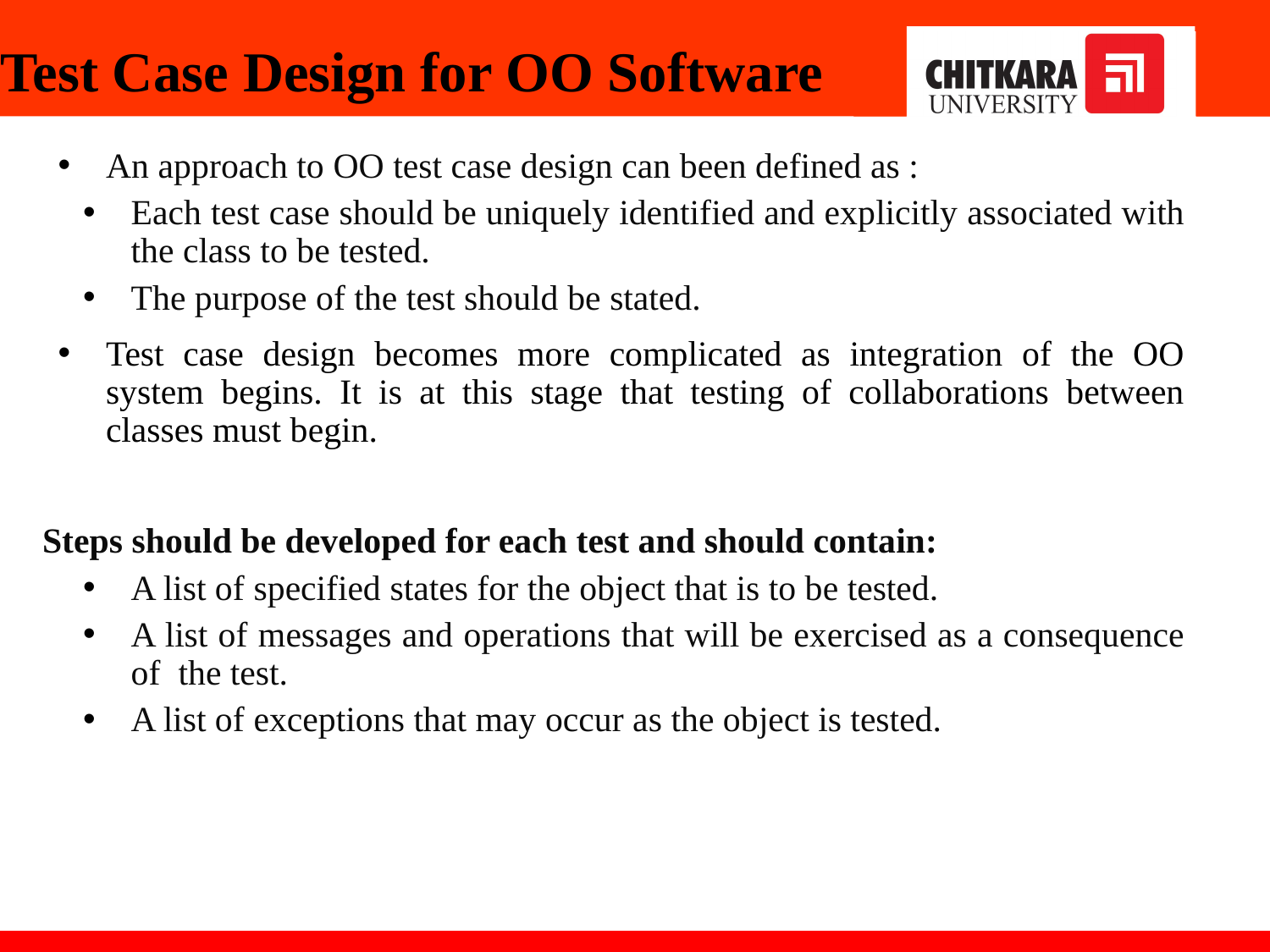

# Test Case Design for OO Software
An approach to OO test case design can been defined as :
Each test case should be uniquely identified and explicitly associated with the class to be tested.
The purpose of the test should be stated.
Test case design becomes more complicated as integration of the OO system begins. It is at this stage that testing of collaborations between classes must begin.

Steps should be developed for each test and should contain:
A list of specified states for the object that is to be tested.
A list of messages and operations that will be exercised as a consequence of  the test.
A list of exceptions that may occur as the object is tested.